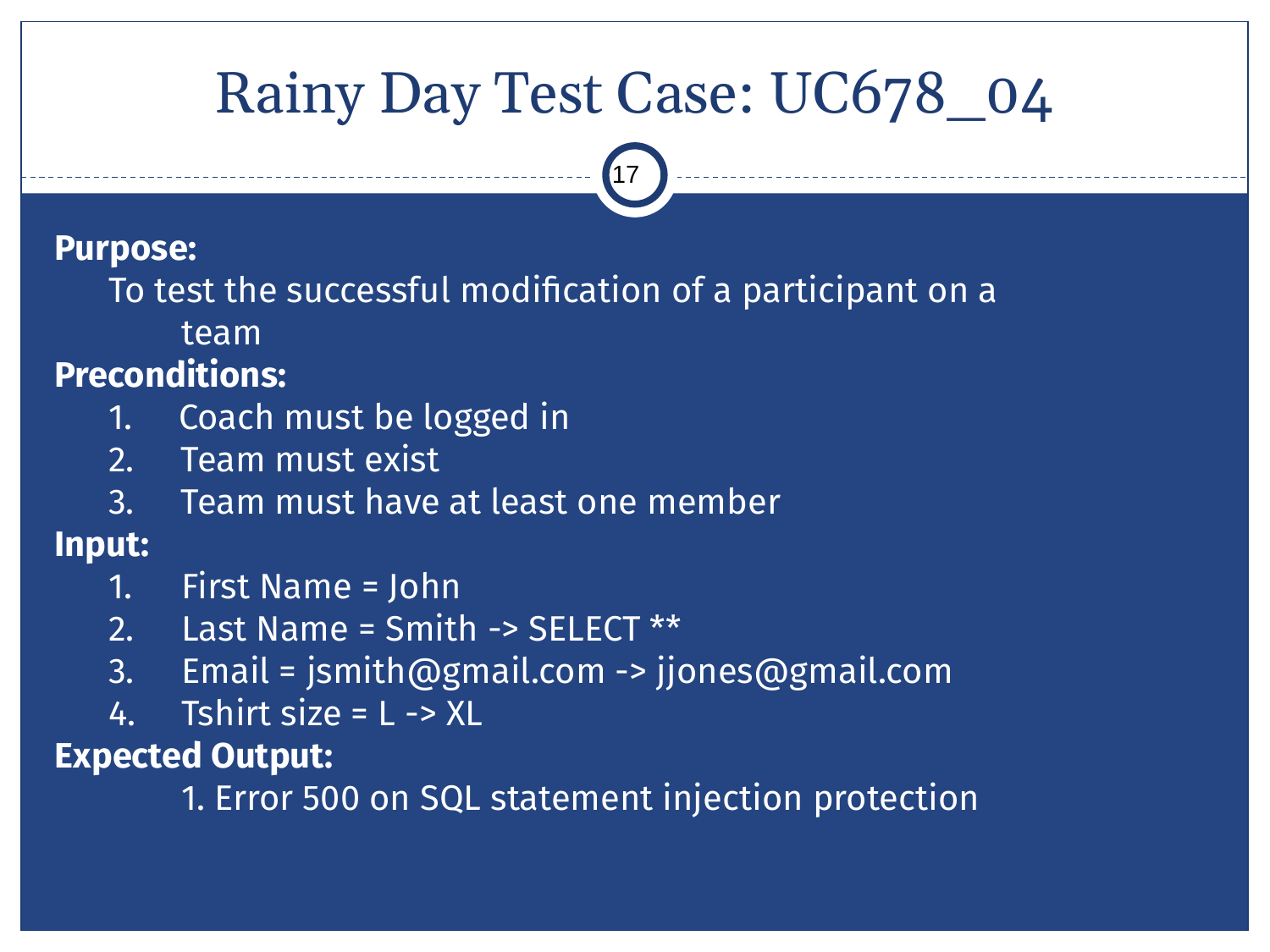

# Rainy Day Test Case: UC678_04
17
Purpose:
To test the successful modification of a participant on a
	team
Preconditions:
1.     Coach must be logged in
2.     Team must exist
3.     Team must have at least one member
Input:
1. 	First Name = John
2. 	Last Name = Smith -> SELECT **
3. 	Email = jsmith@gmail.com -> jjones@gmail.com
4. 	Tshirt size = L -> XL
Expected Output:
	1. Error 500 on SQL statement injection protection